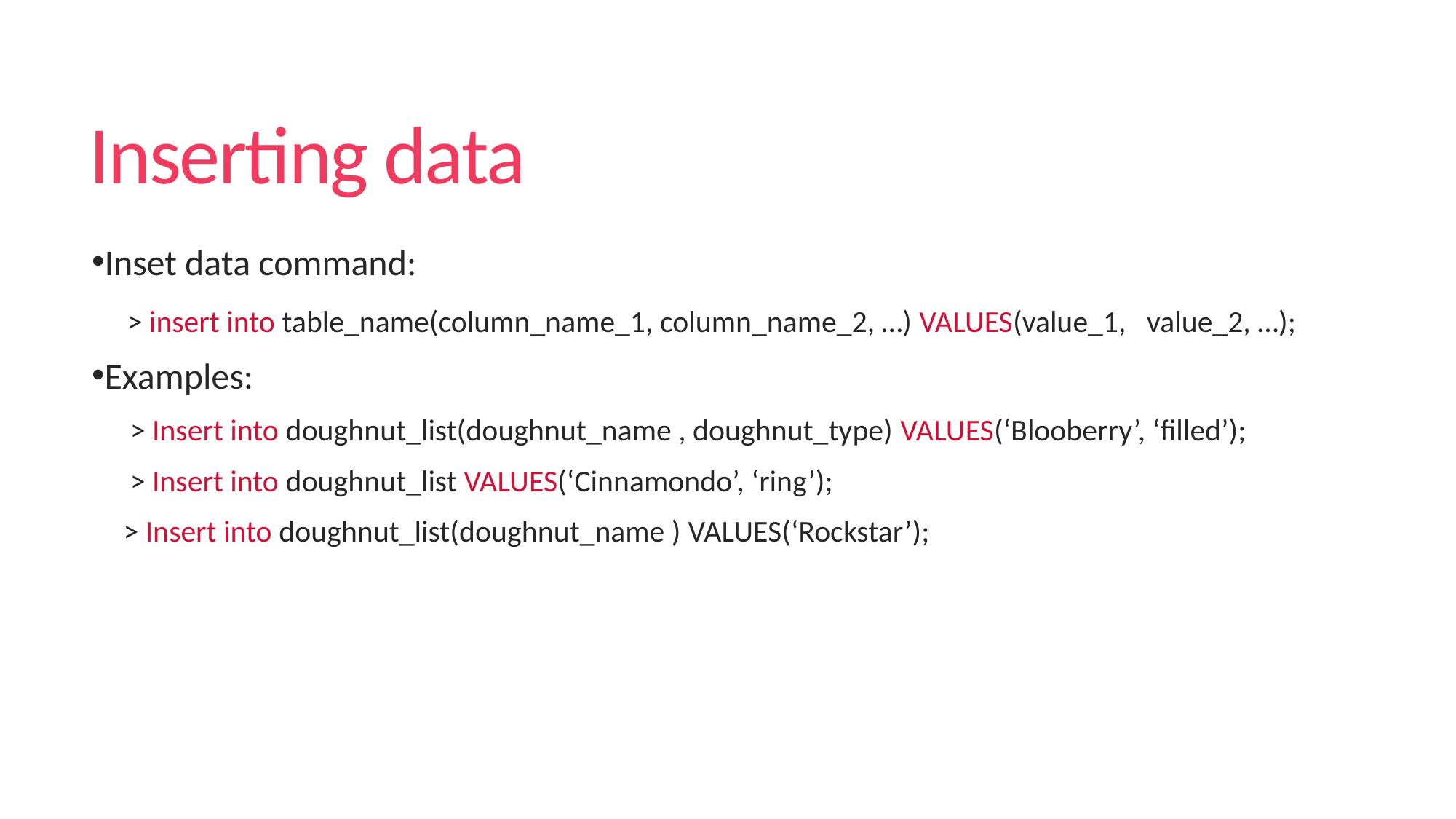

# Inserting data
Inset data command:
   > insert into table_name(column_name_1, column_name_2, …) VALUES(value_1,   value_2, …);
Examples:
    > Insert into doughnut_list(doughnut_name , doughnut_type) VALUES(‘Blooberry’, ‘filled’);
    > Insert into doughnut_list VALUES(‘Cinnamondo’, ‘ring’);
   > Insert into doughnut_list(doughnut_name ) VALUES(‘Rockstar’);